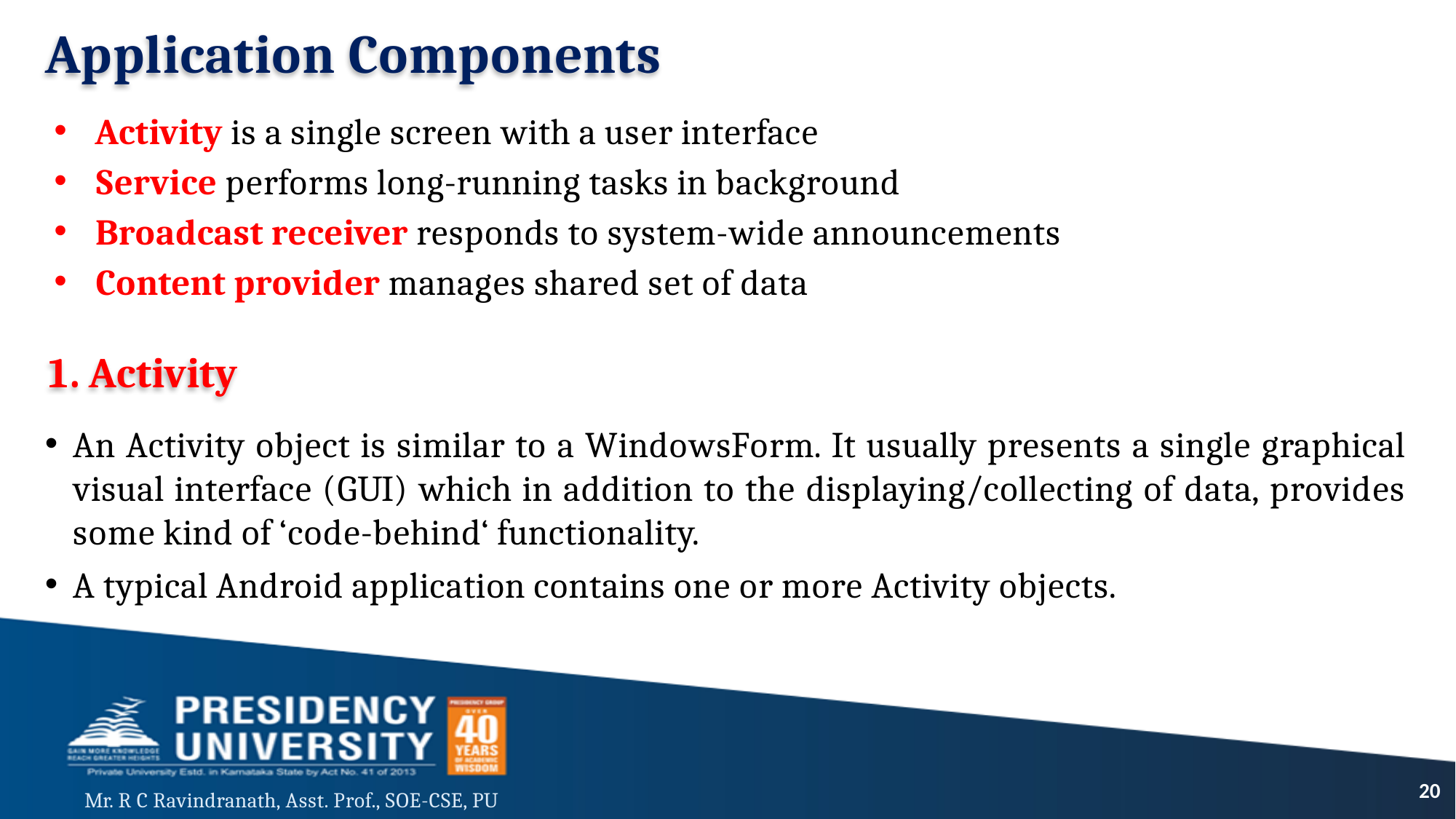

Application Components
Activity is a single screen with a user interface
Service performs long-running tasks in background
Broadcast receiver responds to system-wide announcements
Content provider manages shared set of data
# 1. Activity
An Activity object is similar to a WindowsForm. It usually presents a single graphical visual interface (GUI) which in addition to the displaying/collecting of data, provides some kind of ‘code-behind‘ functionality.
A typical Android application contains one or more Activity objects.
20
Mr. R C Ravindranath, Asst. Prof., SOE-CSE, PU